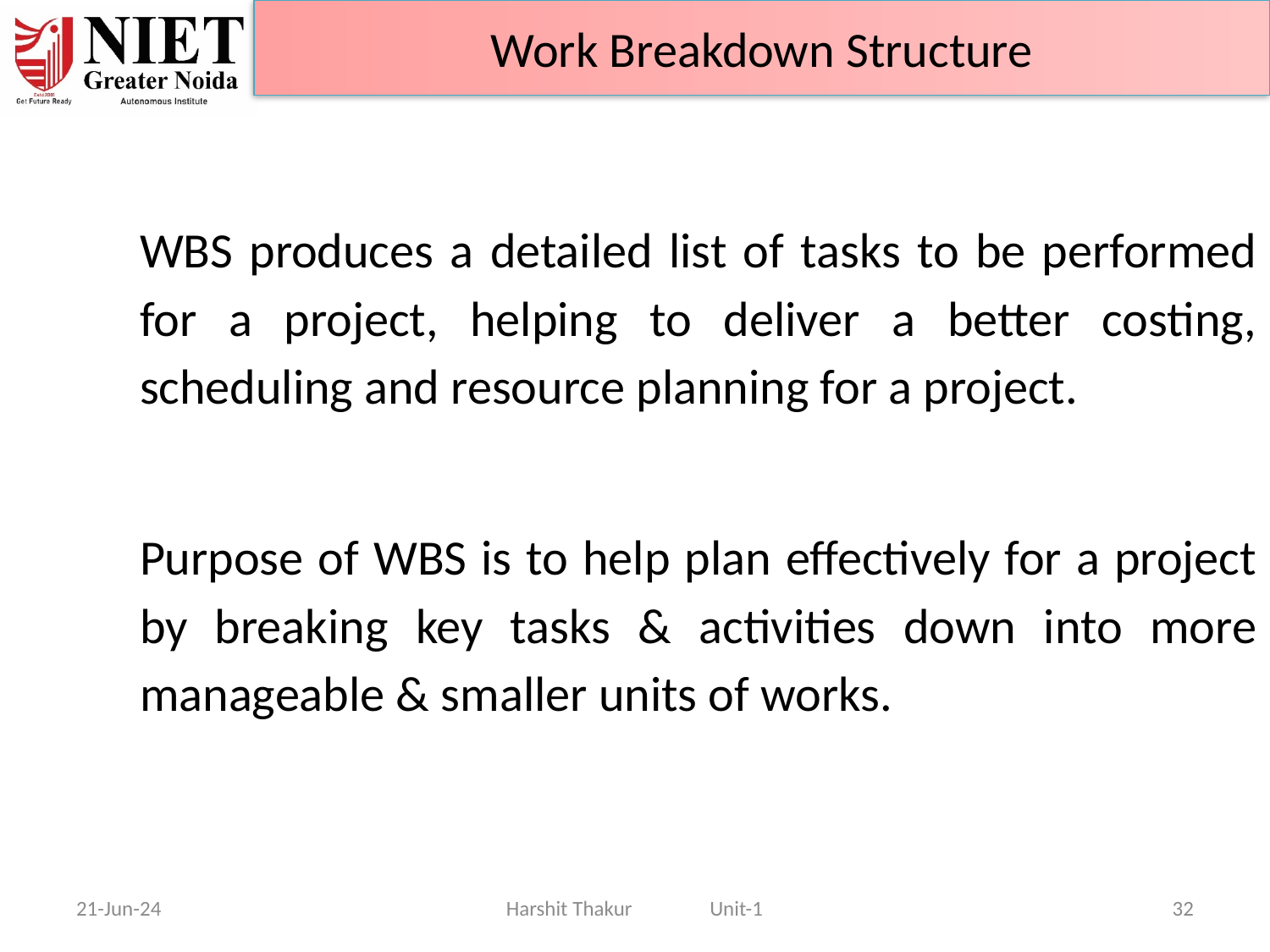

Work Breakdown Structure

WBS produces a detailed list of tasks to be performed for a project, helping to deliver a better costing, scheduling and resource planning for a project.

Purpose of WBS is to help plan effectively for a project by breaking key tasks & activities down into more manageable & smaller units of works.

21-Jun-24
Harshit Thakur                Unit-1
32